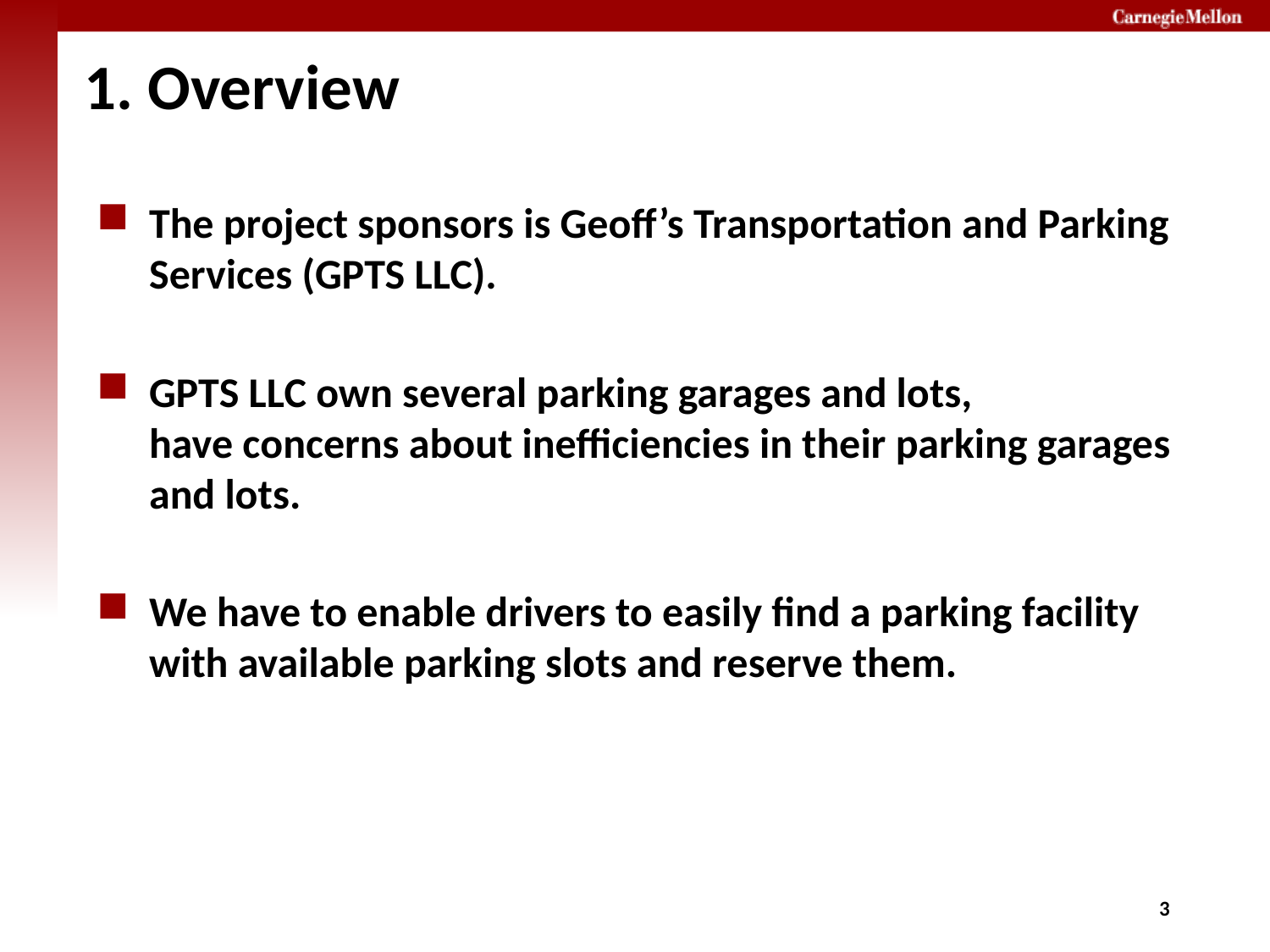

# 1. Overview
The project sponsors is Geoff’s Transportation and Parking Services (GPTS LLC).

GPTS LLC own several parking garages and lots,
have concerns about inefficiencies in their parking garages and lots.

We have to enable drivers to easily find a parking facility with available parking slots and reserve them.
3